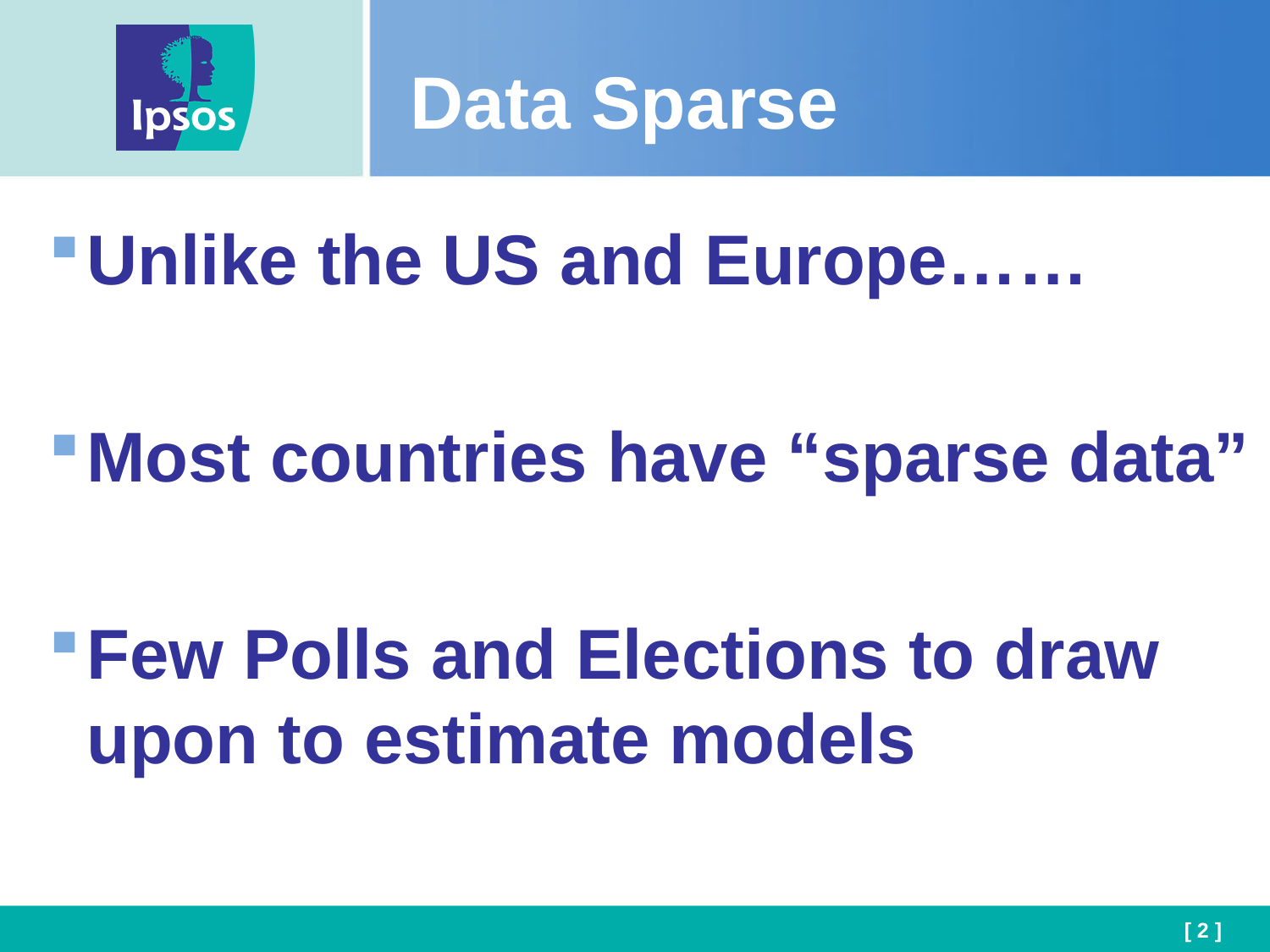

# Data Sparse

Unlike the US and Europe……

Most countries have “sparse data”

Few Polls and Elections to draw upon to estimate models